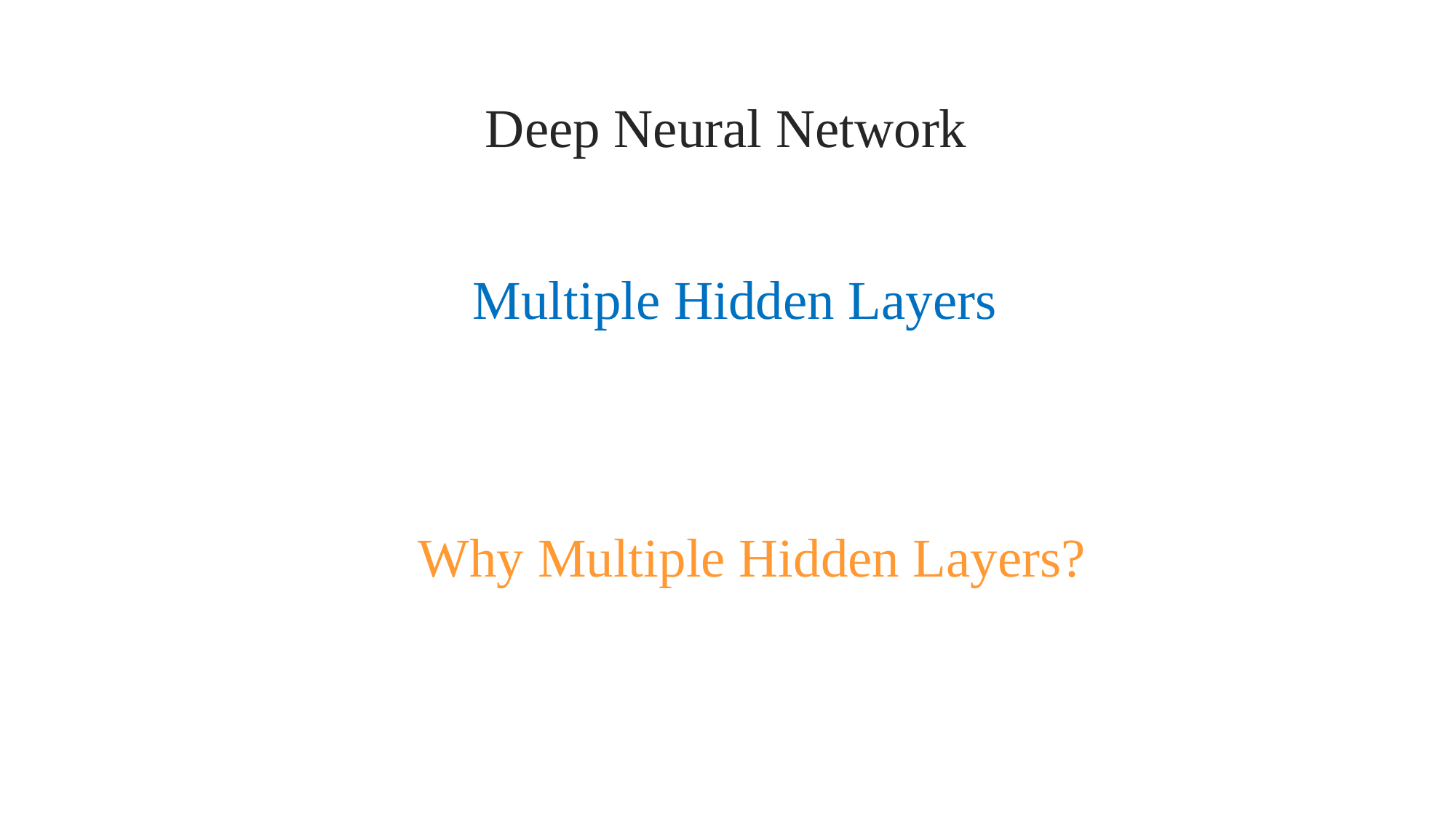

Deep Neural Network
Multiple Hidden Layers
Why Multiple Hidden Layers?